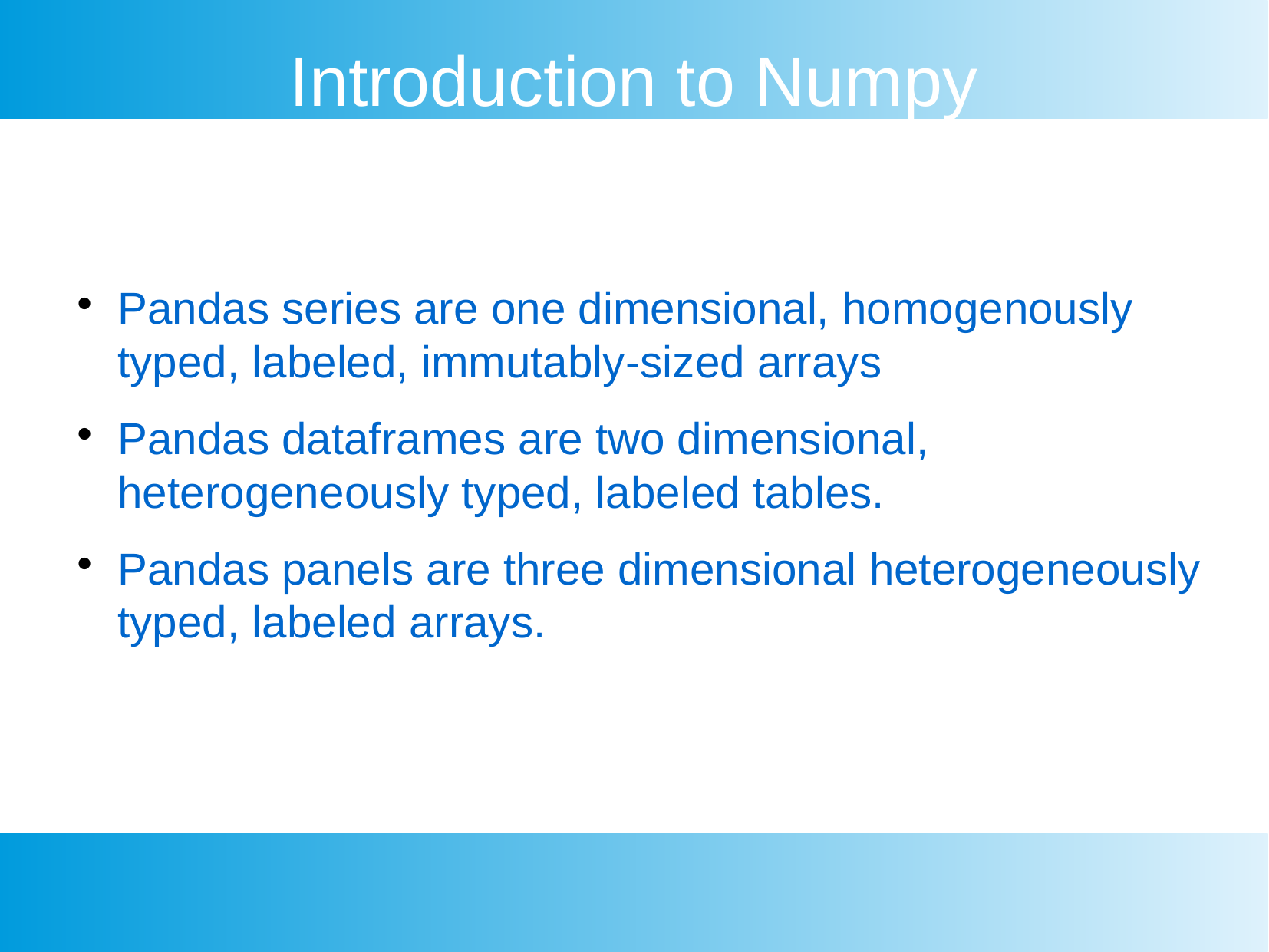

Introduction to Numpy

Pandas series are one dimensional, homogenously typed, labeled, immutably-sized arrays
Pandas dataframes are two dimensional, heterogeneously typed, labeled tables.
Pandas panels are three dimensional heterogeneously typed, labeled arrays.